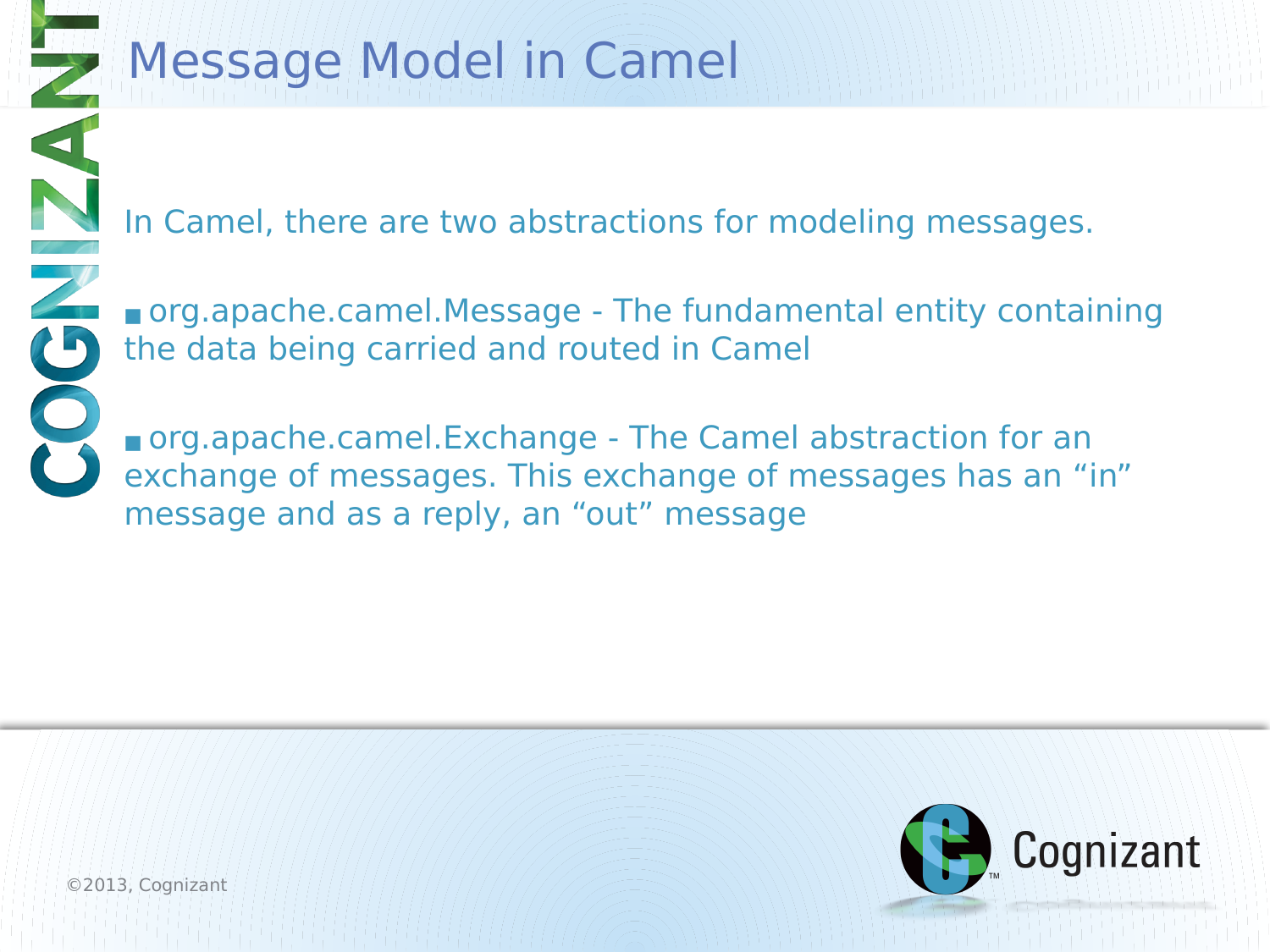

# Message Model in Camel

In Camel, there are two abstractions for modeling messages.

■ org.apache.camel.Message - The fundamental entity containing the data being carried and routed in Camel

■ org.apache.camel.Exchange - The Camel abstraction for an exchange of messages. This exchange of messages has an “in” message and as a reply, an “out” message